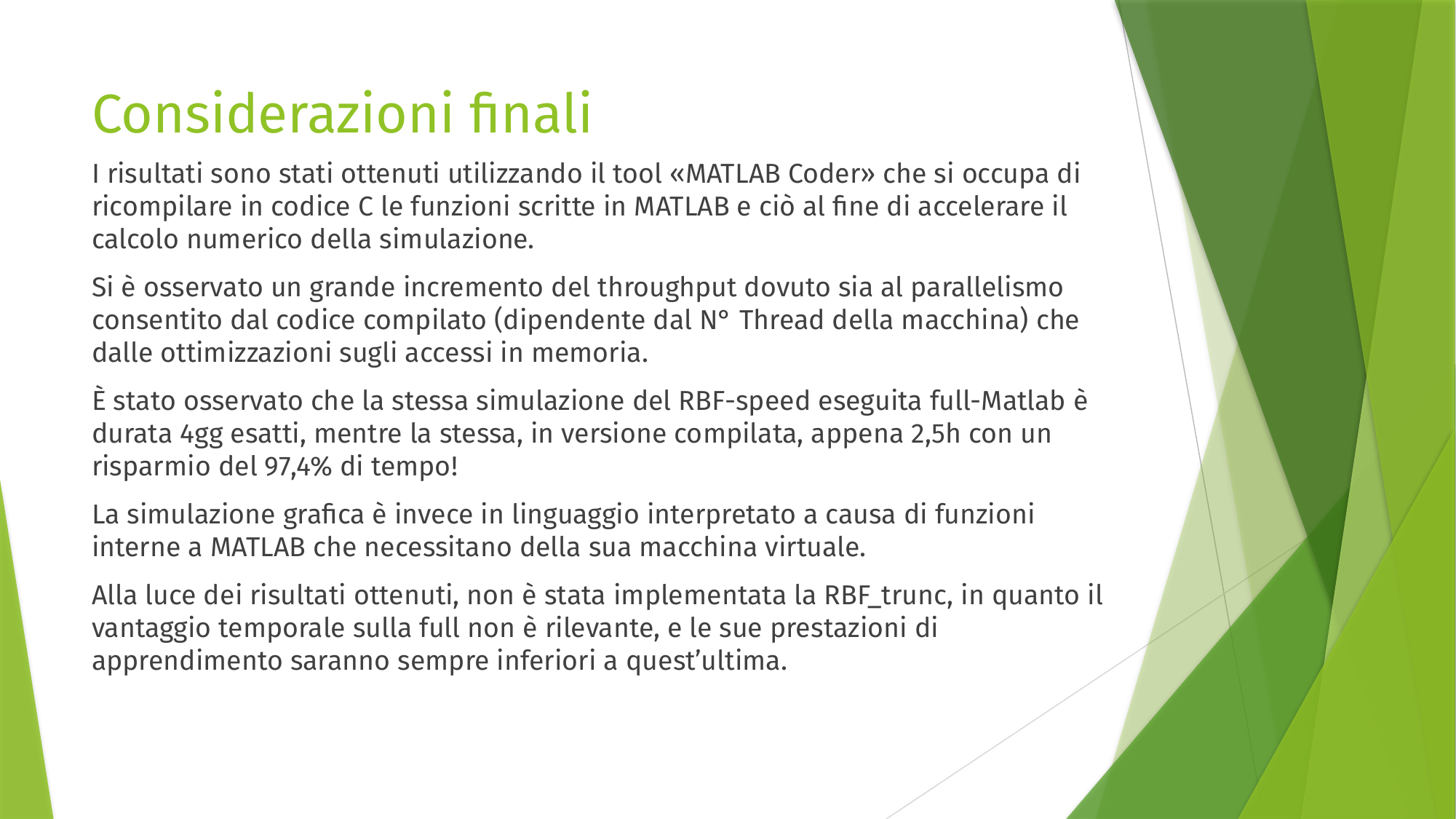

# Considerazioni finali
I risultati sono stati ottenuti utilizzando il tool «MATLAB Coder» che si occupa di ricompilare in codice C le funzioni scritte in MATLAB e ciò al fine di accelerare il calcolo numerico della simulazione.
Si è osservato un grande incremento del throughput dovuto sia al parallelismo consentito dal codice compilato (dipendente dal N° Thread della macchina) che dalle ottimizzazioni sugli accessi in memoria.
È stato osservato che la stessa simulazione del RBF-speed eseguita full-Matlab è durata 4gg esatti, mentre la stessa, in versione compilata, appena 2,5h con un risparmio del 97,4% di tempo!
La simulazione grafica è invece in linguaggio interpretato a causa di funzioni interne a MATLAB che necessitano della sua macchina virtuale.
Alla luce dei risultati ottenuti, non è stata implementata la RBF_trunc, in quanto il vantaggio temporale sulla full non è rilevante, e le sue prestazioni di apprendimento saranno sempre inferiori a quest’ultima.